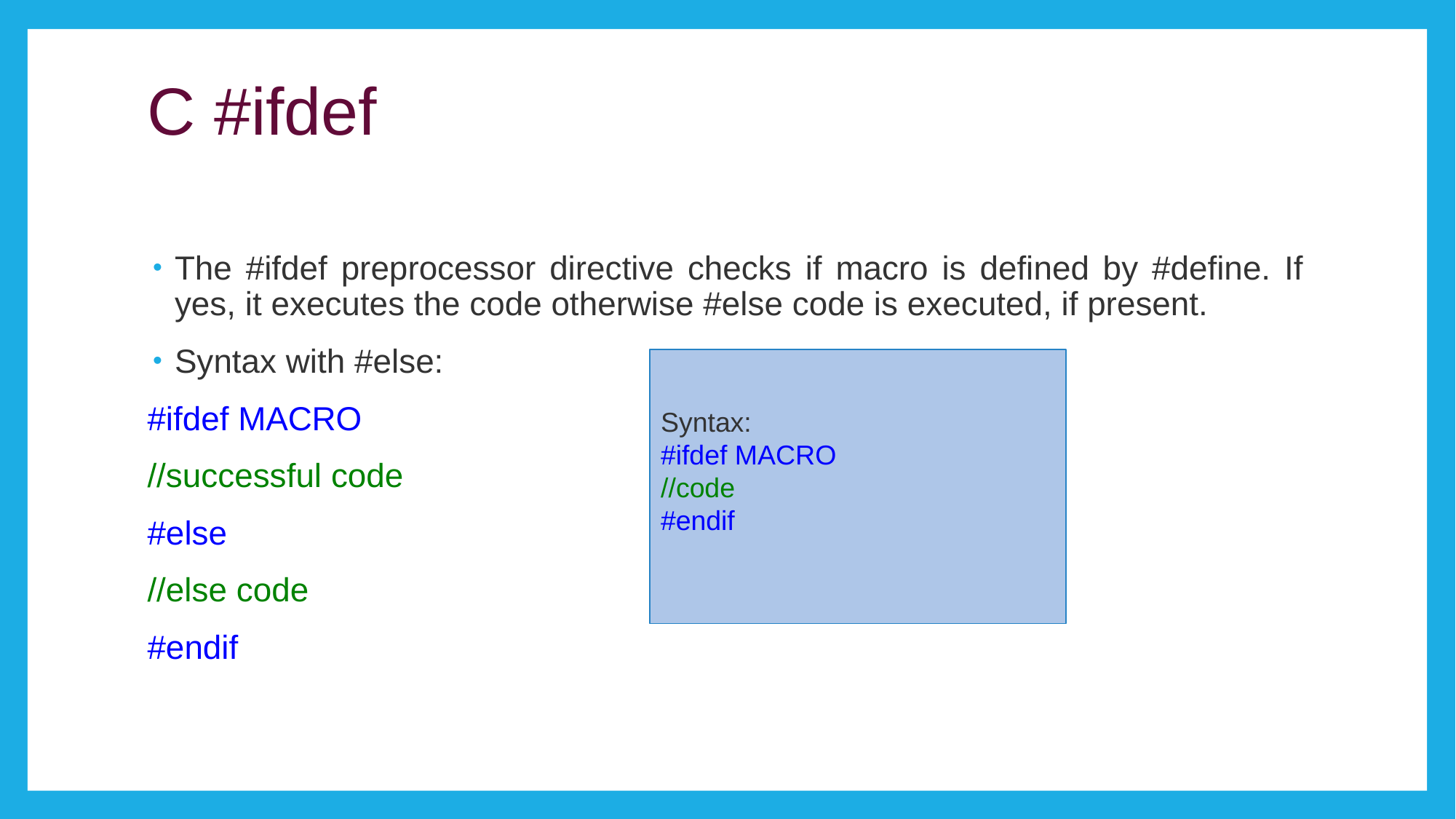

# C #ifdef
The #ifdef preprocessor directive checks if macro is defined by #define. If yes, it executes the code otherwise #else code is executed, if present.
Syntax with #else:
#ifdef MACRO
//successful code
#else
//else code
#endif

Syntax:
#ifdef MACRO
//code
#endif